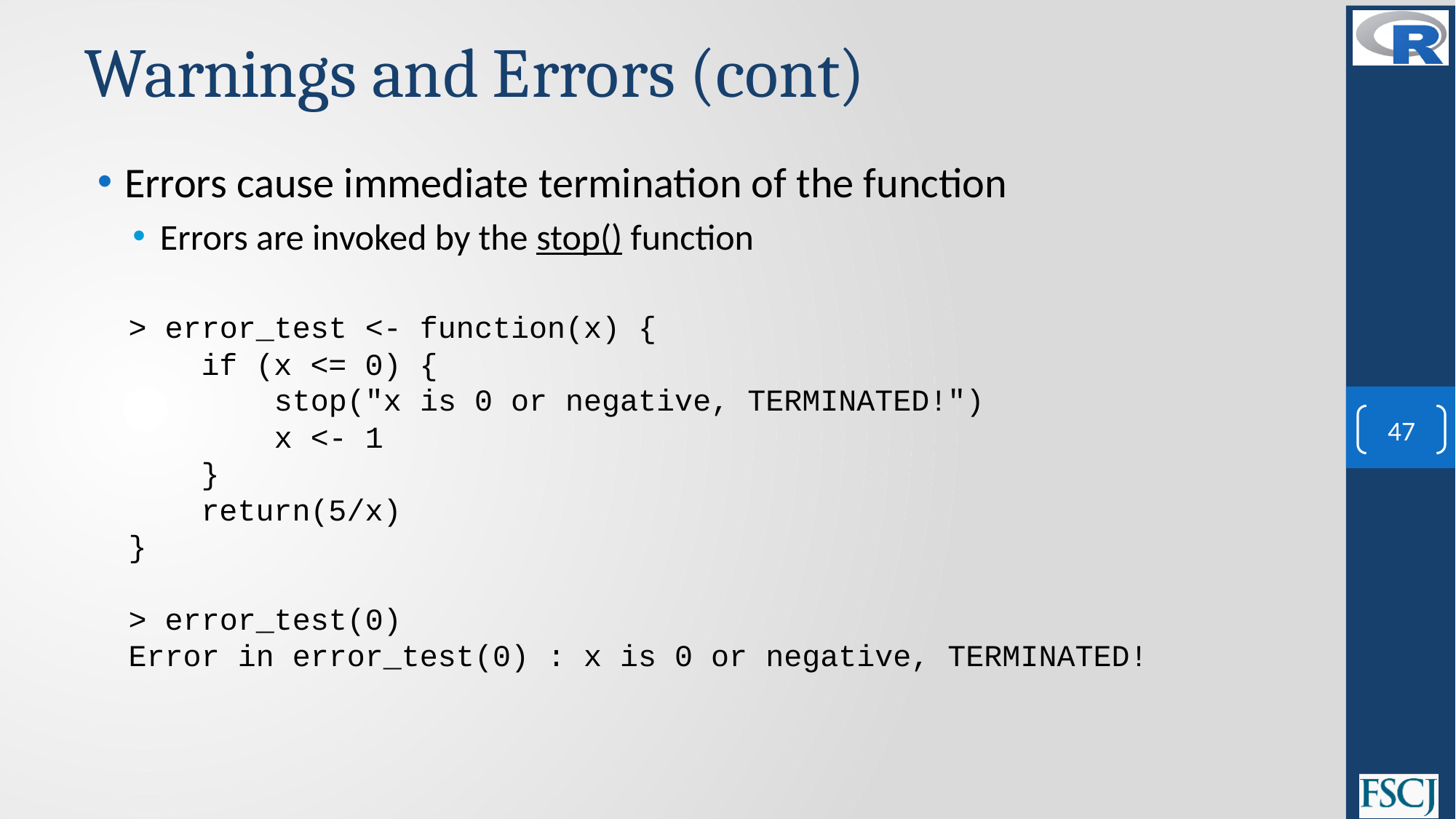

# Warnings and Errors (cont)
Errors cause immediate termination of the function
Errors are invoked by the stop() function
> error_test <- function(x) {
    if (x <= 0) {
        stop("x is 0 or negative, TERMINATED!")
        x <- 1
    }
    return(5/x)
}

> error_test(0)
Error in error_test(0) : x is 0 or negative, TERMINATED!
47